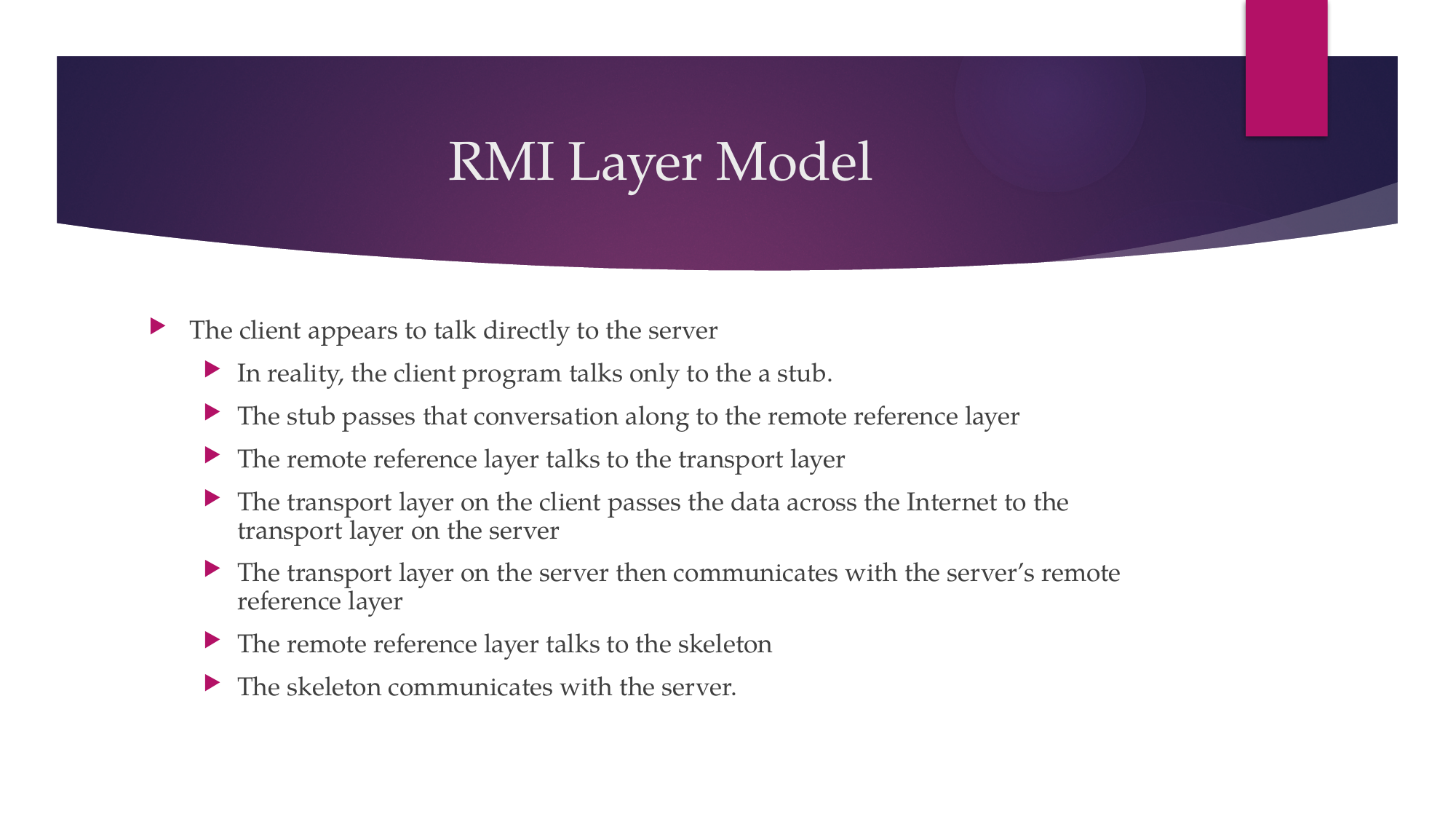

# RMI Layer Model
The client appears to talk directly to the server
In reality, the client program talks only to the a stub.
The stub passes that conversation along to the remote reference layer
The remote reference layer talks to the transport layer
The transport layer on the client passes the data across the Internet to the transport layer on the server
The transport layer on the server then communicates with the server’s remote reference layer
The remote reference layer talks to the skeleton
The skeleton communicates with the server.